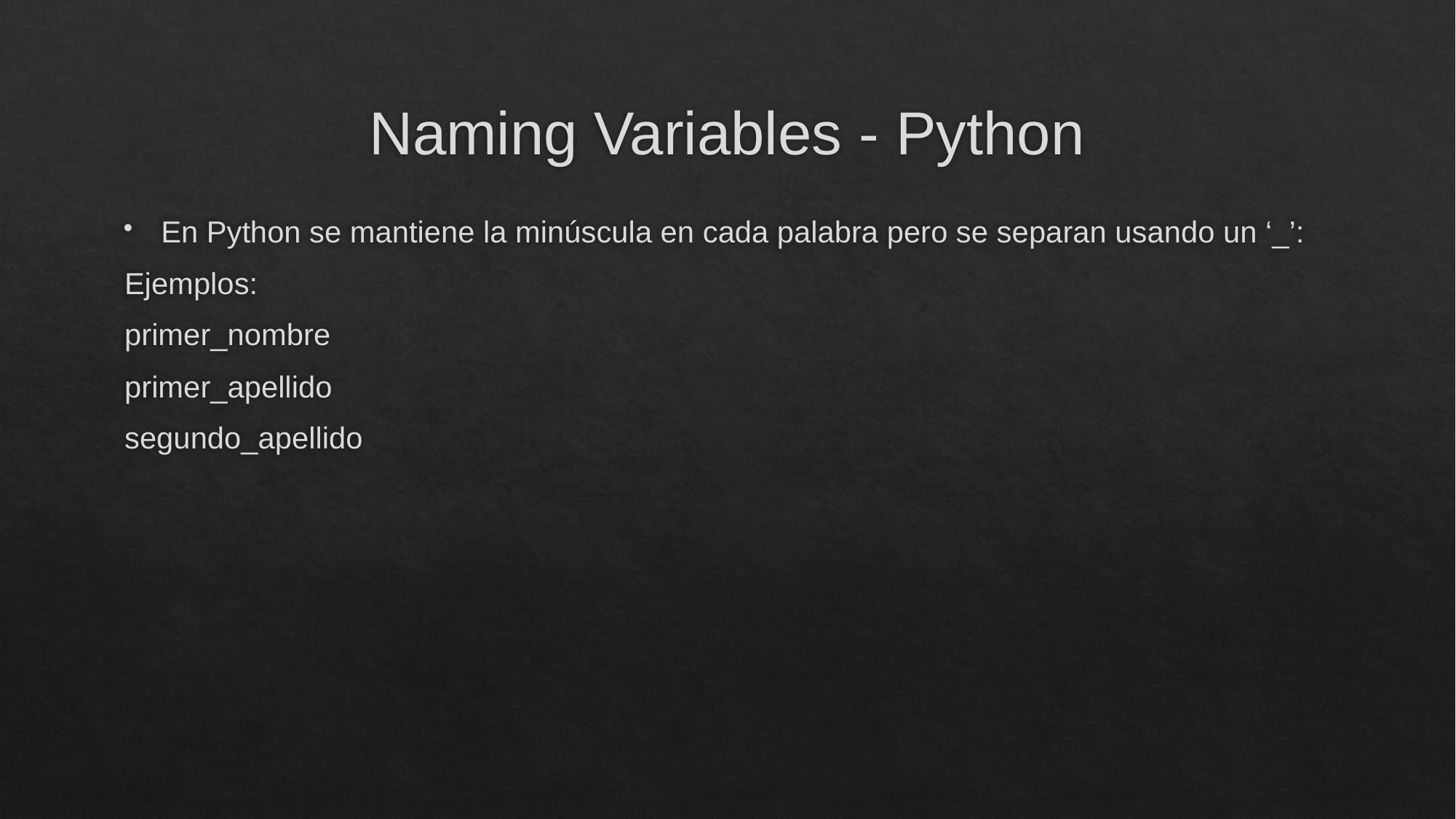

# Naming Variables - Python
En Python se mantiene la minúscula en cada palabra pero se separan usando un ‘_’:
Ejemplos:
primer_nombre
primer_apellido
segundo_apellido